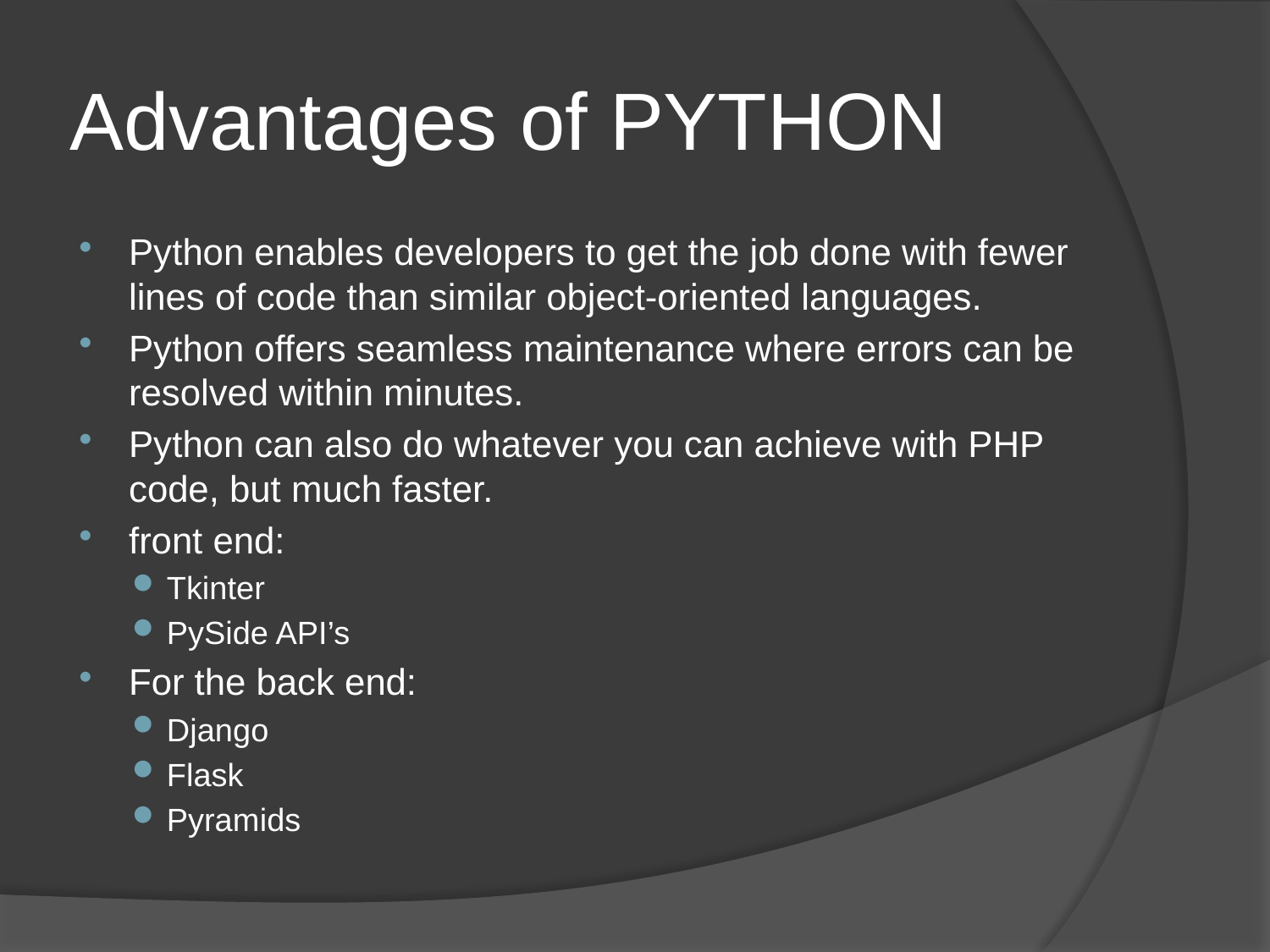

# Advantages of PYTHON
Python enables developers to get the job done with fewer lines of code than similar object-oriented languages.
Python offers seamless maintenance where errors can be resolved within minutes.
Python can also do whatever you can achieve with PHP code, but much faster.
front end:
Tkinter
PySide API’s
For the back end:
Django
Flask
Pyramids